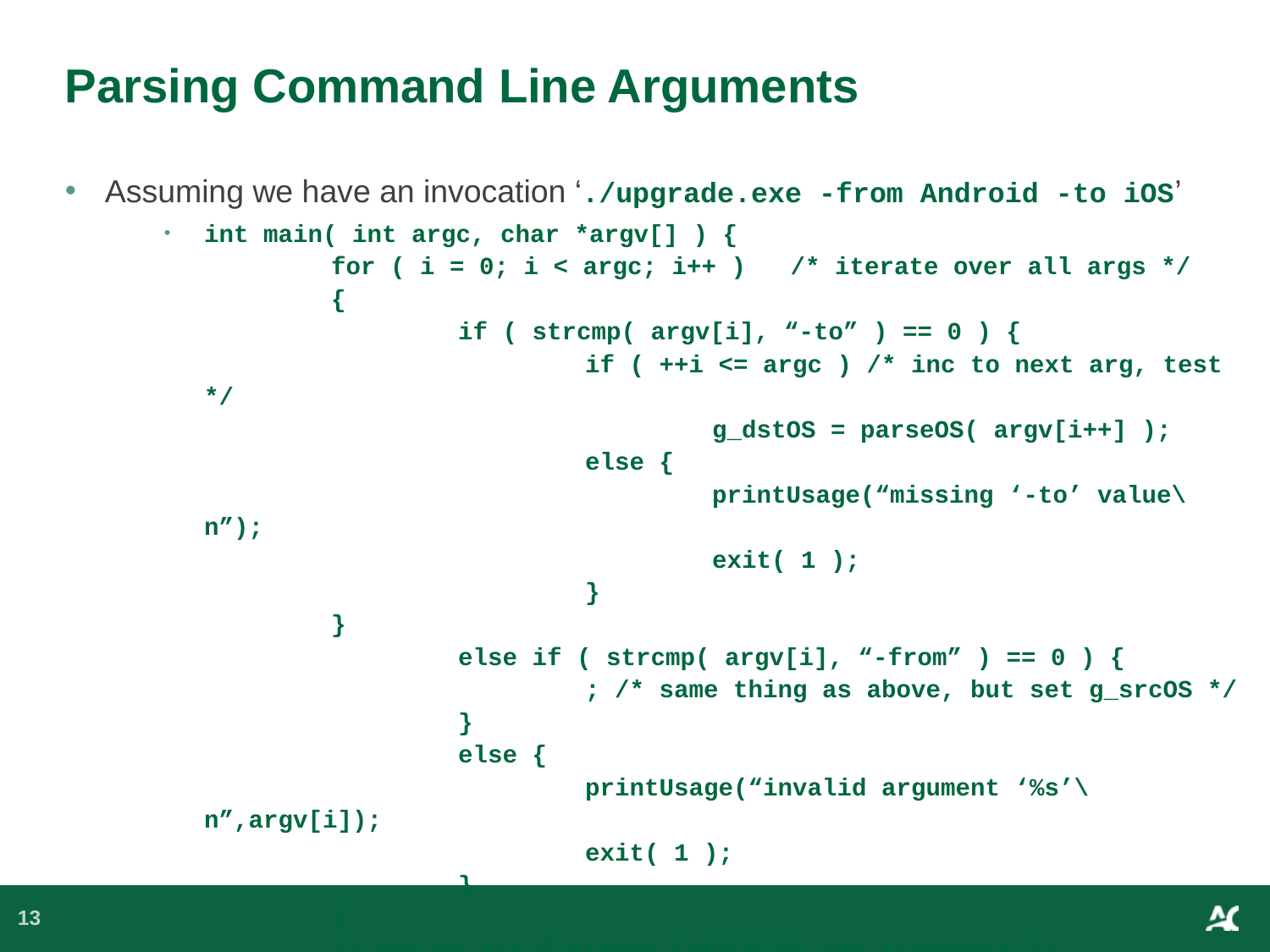

# Parsing Command Line Arguments
Assuming we have an invocation ‘./upgrade.exe -from Android -to iOS’
int main( int argc, char *argv[] ) {
	for ( i = 0; i < argc; i++ )   /* iterate over all args */
	{
		if ( strcmp( argv[i], “-to” ) == 0 ) {
			if ( ++i <= argc ) /* inc to next arg, test */
				g_dstOS = parseOS( argv[i++] );
			else {
				printUsage(“missing ‘-to’ value\n”);
				exit( 1 );
			}
     	}
		else if ( strcmp( argv[i], “-from” ) == 0 ) {
			; /* same thing as above, but set g_srcOS */
		}
		else {
			printUsage(“invalid argument ‘%s’\n”,argv[i]);
			exit( 1 );
		}
	}
	/* now we are finished CAPTURING the arguments */

13